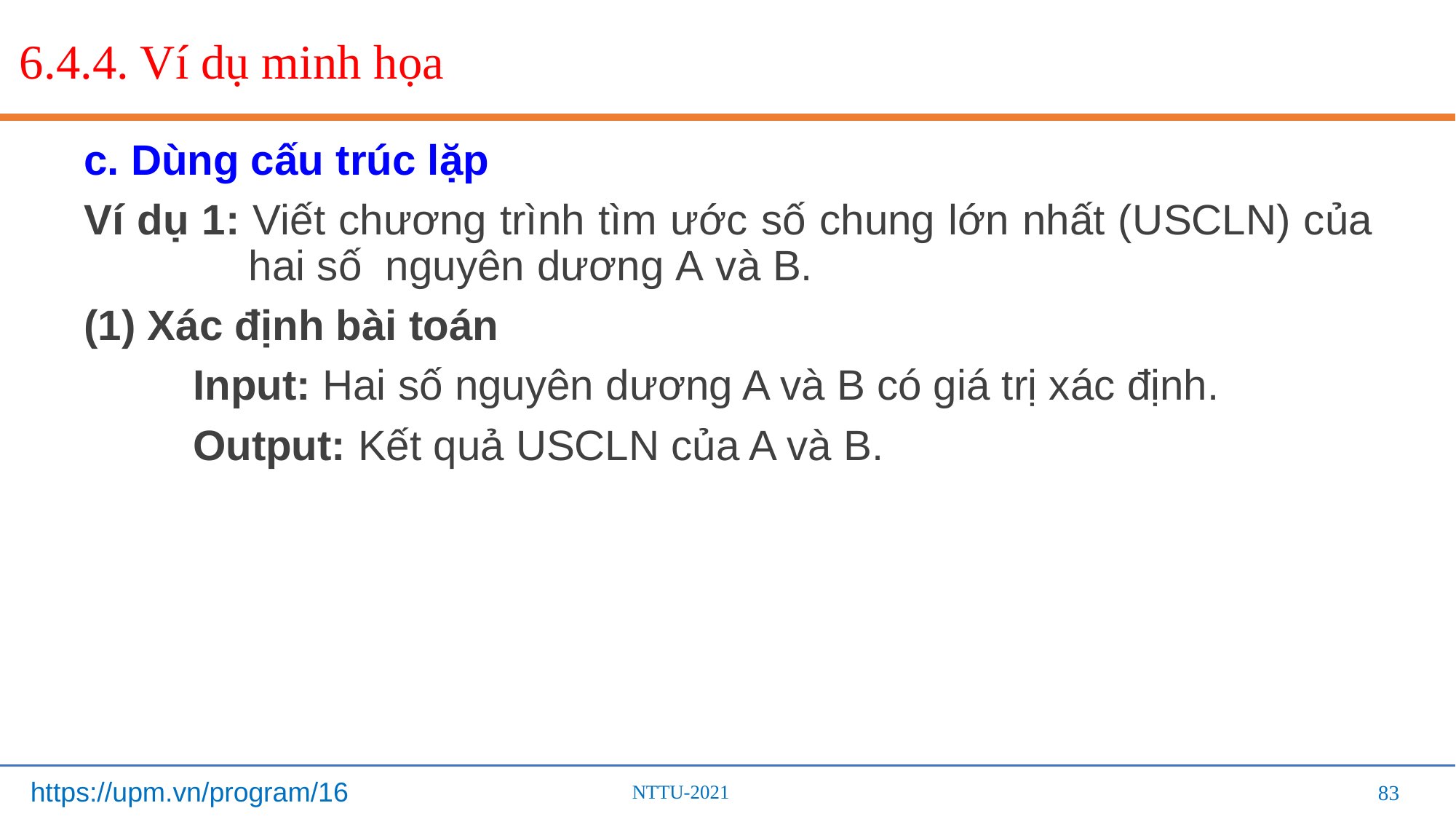

# 6.4.4. Ví dụ minh họa
c. Dùng cấu trúc lặp
Ví dụ 1: Viết chương trình tìm ước số chung lớn nhất (USCLN) của hai số  nguyên dương A và B.
(1) Xác định bài toán
	Input: Hai số nguyên dương A và B có giá trị xác định.
	Output: Kết quả USCLN của A và B.
83
83